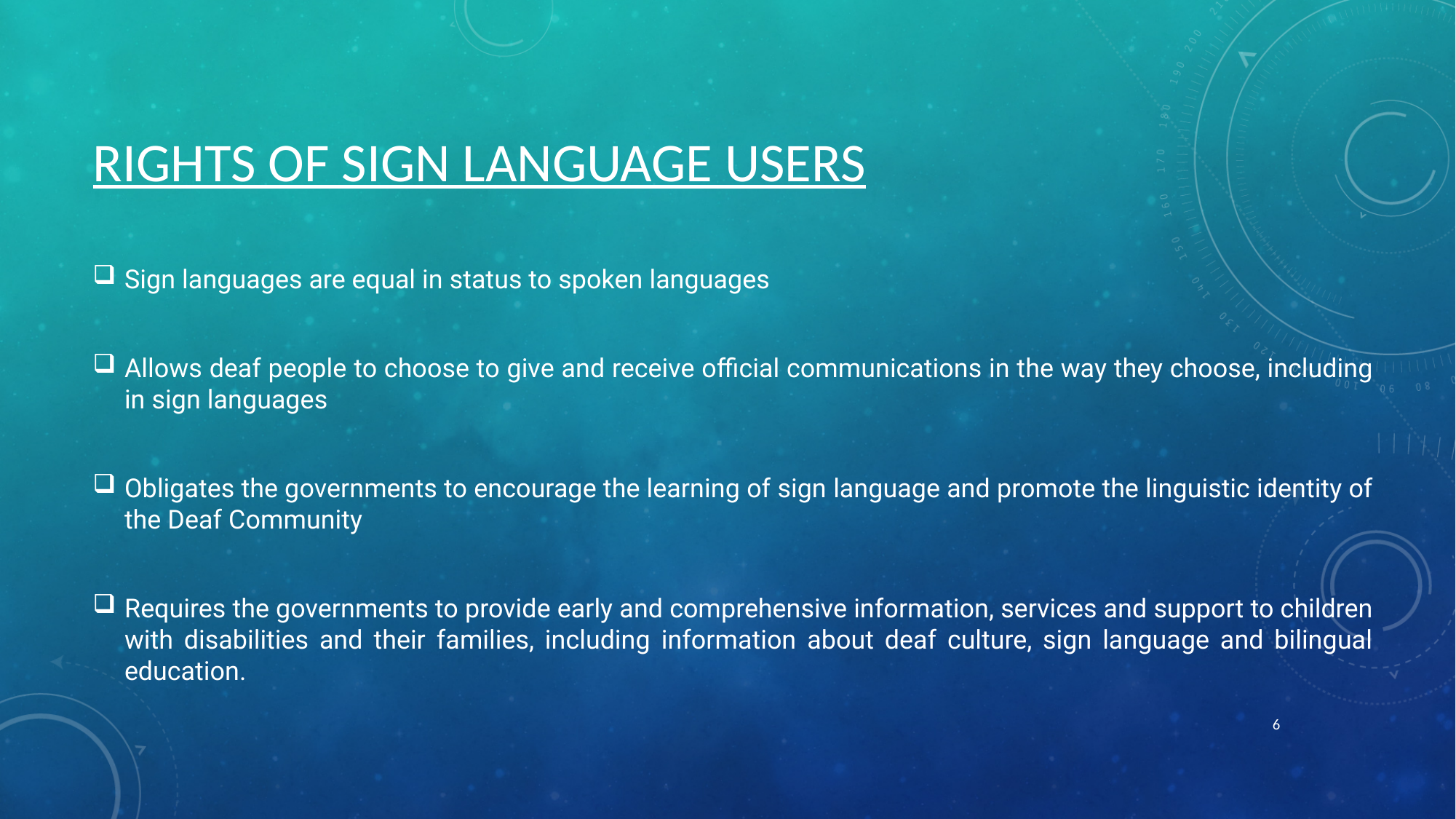

# Rights of Sign language users
Sign languages are equal in status to spoken languages

Allows deaf people to choose to give and receive official communications in the way they choose, including in sign languages

Obligates the governments to encourage the learning of sign language and promote the linguistic identity of the Deaf Community

Requires the governments to provide early and comprehensive information, services and support to children with disabilities and their families, including information about deaf culture, sign language and bilingual education.
6